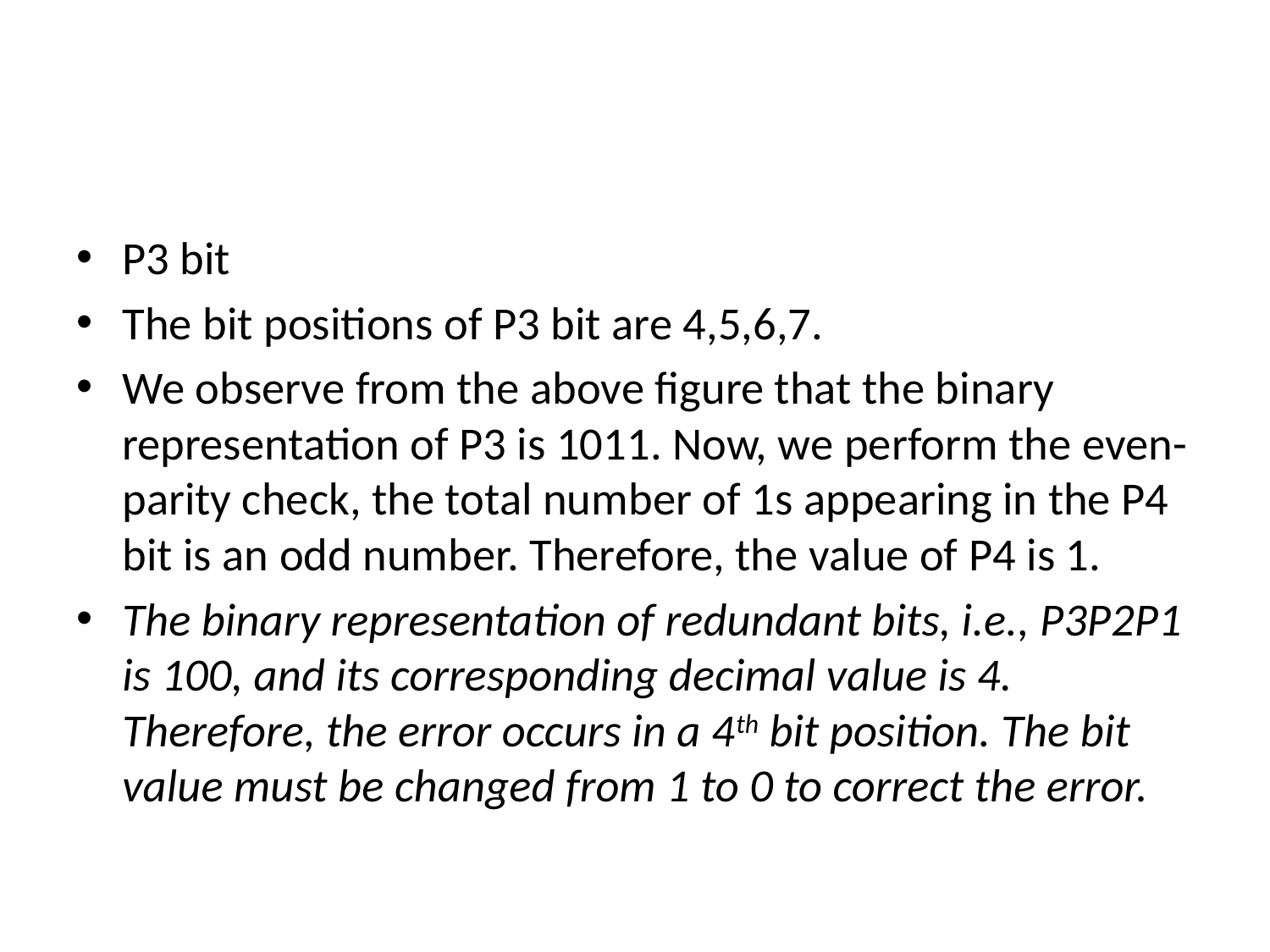

#
P3 bit
The bit positions of P3 bit are 4,5,6,7.
We observe from the above figure that the binary representation of P3 is 1011. Now, we perform the even-parity check, the total number of 1s appearing in the P4 bit is an odd number. Therefore, the value of P4 is 1.
The binary representation of redundant bits, i.e., P3P2P1 is 100, and its corresponding decimal value is 4. Therefore, the error occurs in a 4th bit position. The bit value must be changed from 1 to 0 to correct the error.